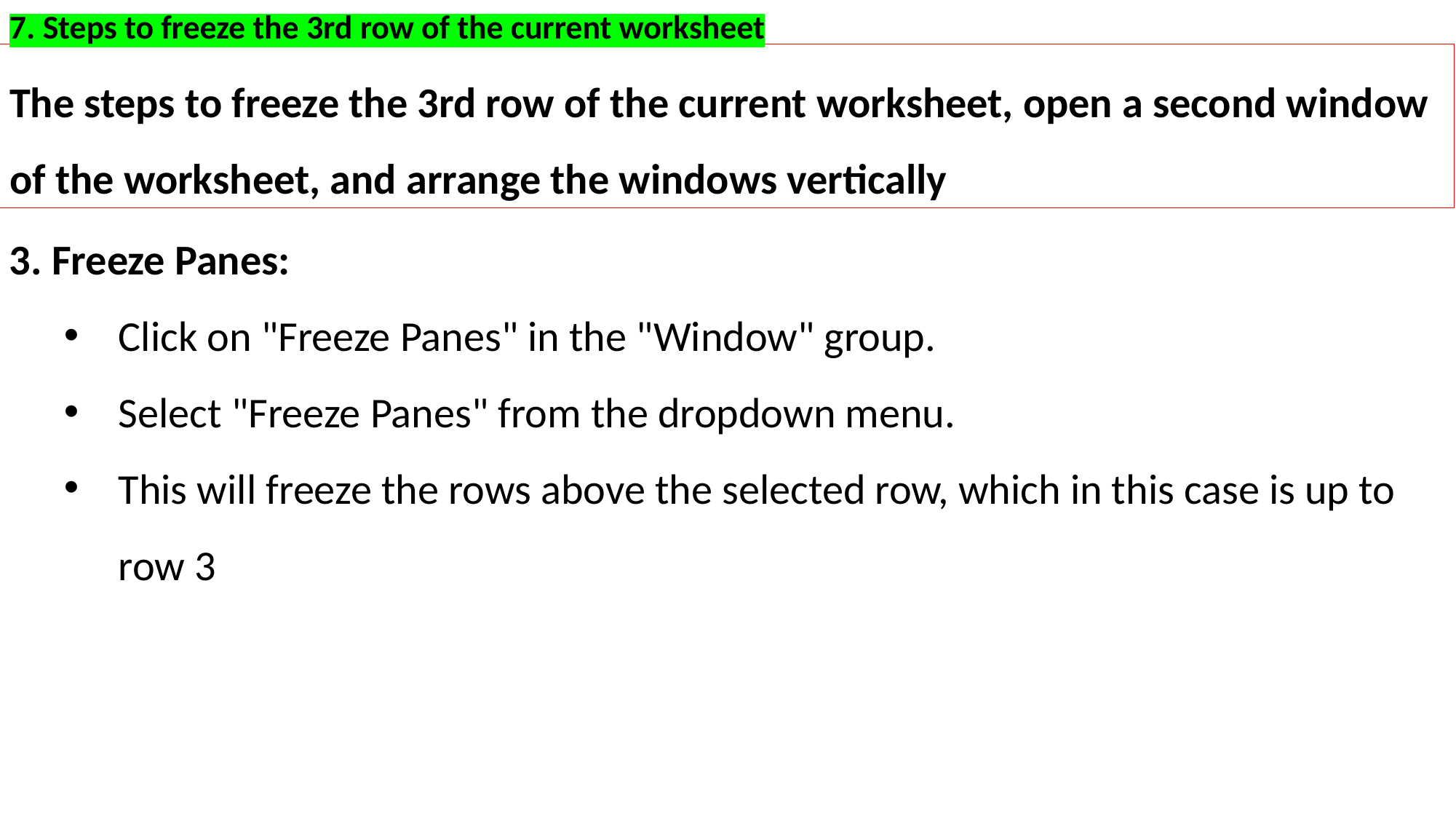

7. Steps to freeze the 3rd row of the current worksheet

The steps to freeze the 3rd row of the current worksheet, open a second window of the worksheet, and arrange the windows vertically
3. Freeze Panes:
Click on "Freeze Panes" in the "Window" group.
Select "Freeze Panes" from the dropdown menu.
This will freeze the rows above the selected row, which in this case is up to row 3